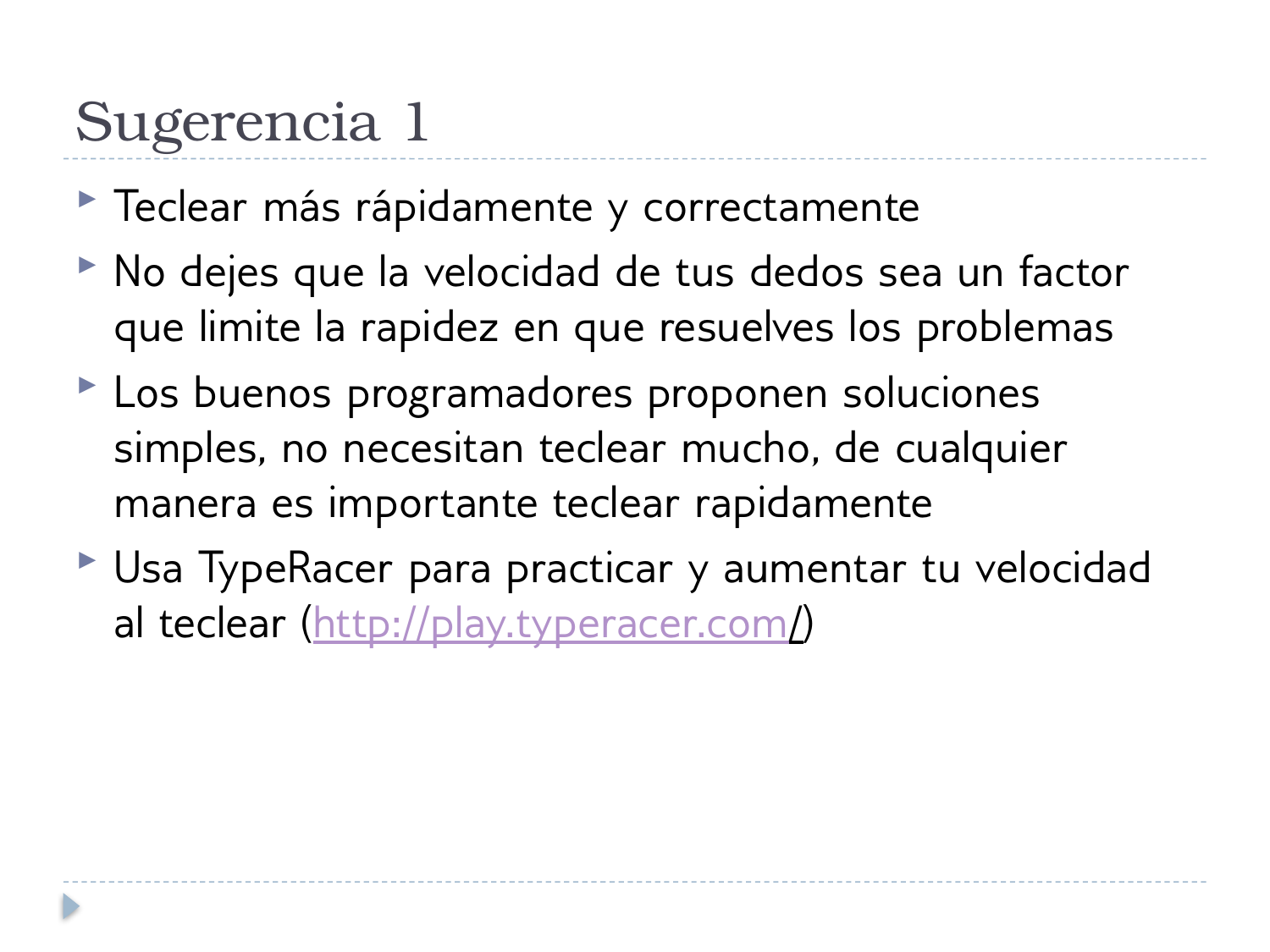

# Sugerencia 1
Teclear más rápidamente y correctamente
No dejes que la velocidad de tus dedos sea un factor que limite la rapidez en que resuelves los problemas
Los buenos programadores proponen soluciones simples, no necesitan teclear mucho, de cualquier manera es importante teclear rapidamente
Usa TypeRacer para practicar y aumentar tu velocidad al teclear (http://play.typeracer.com/)